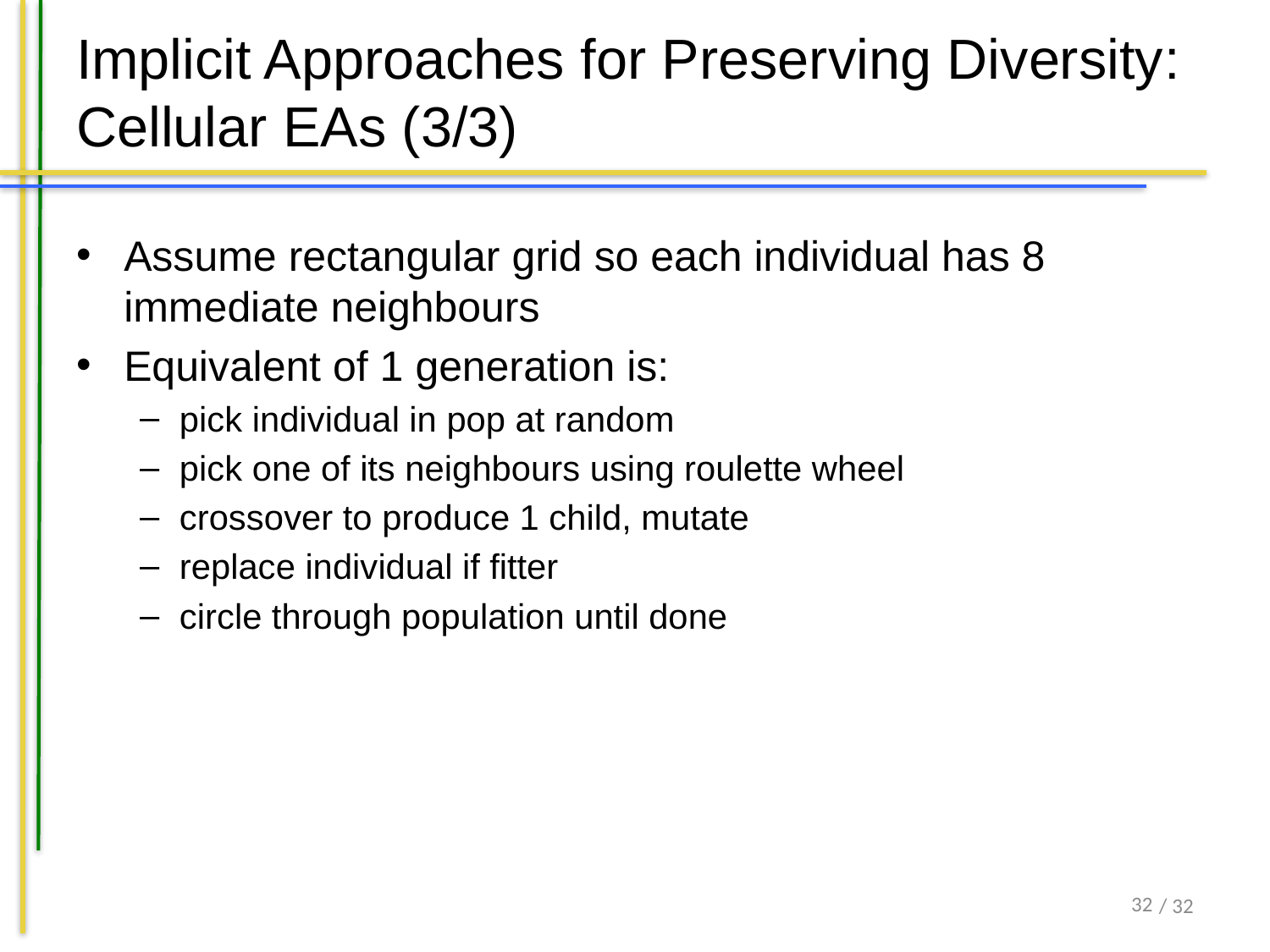

# Implicit Approaches for Preserving Diversity: Cellular EAs (3/3)
Assume rectangular grid so each individual has 8 immediate neighbours
Equivalent of 1 generation is:
pick individual in pop at random
pick one of its neighbours using roulette wheel
crossover to produce 1 child, mutate
replace individual if fitter
circle through population until done

32